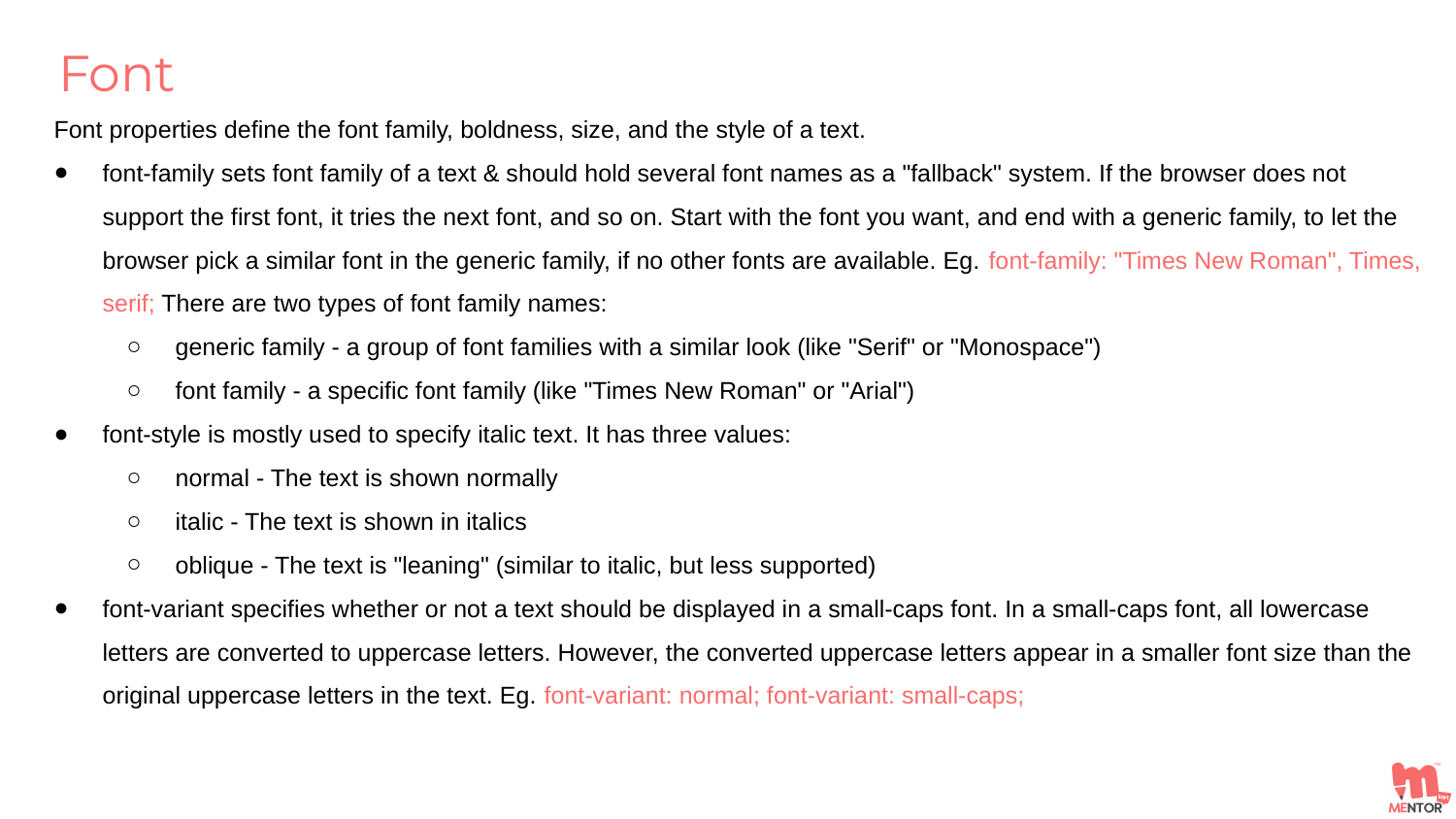

Font
Font properties define the font family, boldness, size, and the style of a text.
font-family sets font family of a text & should hold several font names as a "fallback" system. If the browser does not support the first font, it tries the next font, and so on. Start with the font you want, and end with a generic family, to let the browser pick a similar font in the generic family, if no other fonts are available. Eg. font-family: "Times New Roman", Times, serif; There are two types of font family names:
generic family - a group of font families with a similar look (like "Serif" or "Monospace")
font family - a specific font family (like "Times New Roman" or "Arial")
font-style is mostly used to specify italic text. It has three values:
normal - The text is shown normally
italic - The text is shown in italics
oblique - The text is "leaning" (similar to italic, but less supported)
font-variant specifies whether or not a text should be displayed in a small-caps font. In a small-caps font, all lowercase letters are converted to uppercase letters. However, the converted uppercase letters appear in a smaller font size than the original uppercase letters in the text. Eg. font-variant: normal; font-variant: small-caps;